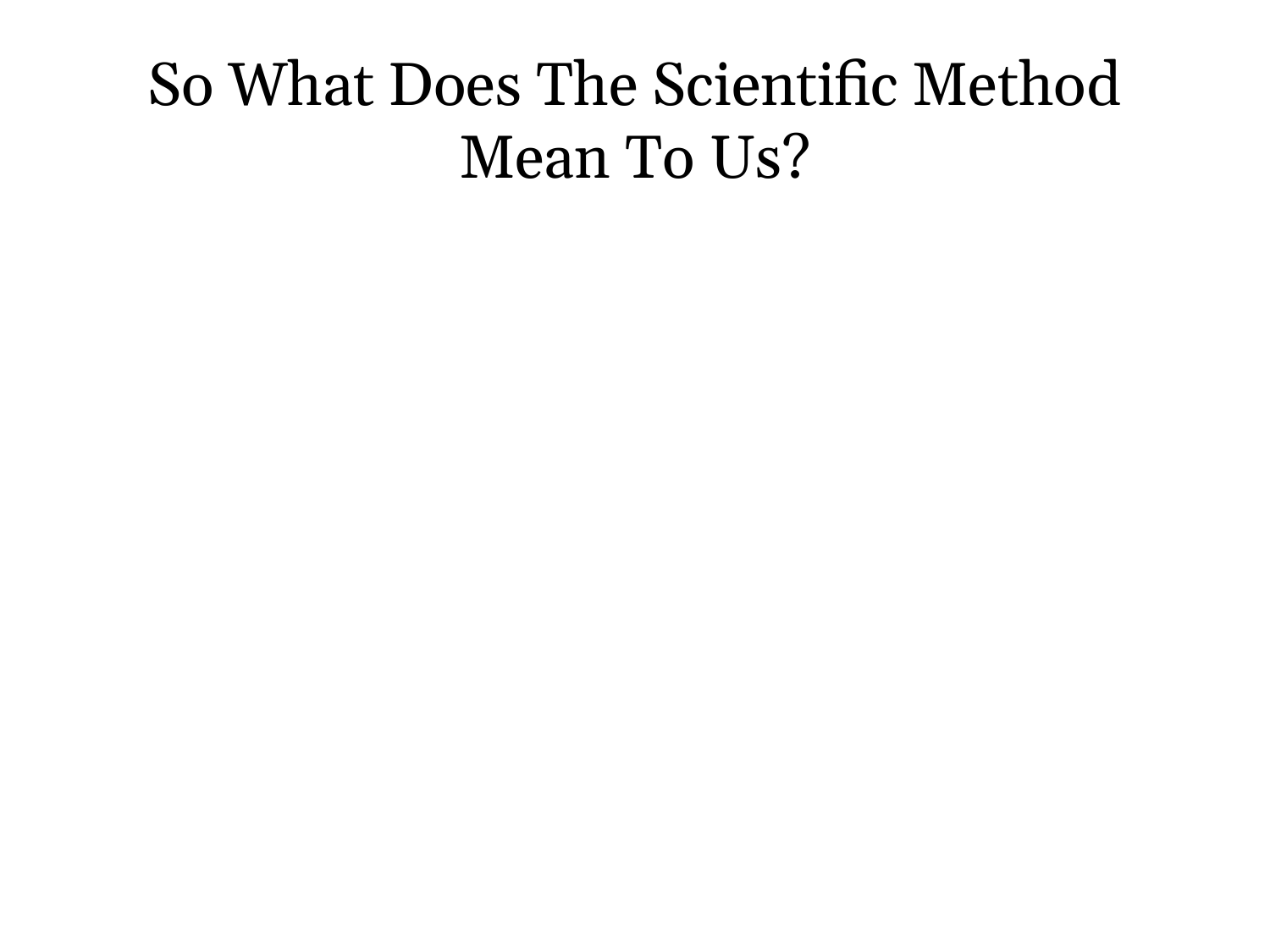

# So What Does The Scientific Method Mean To Us?